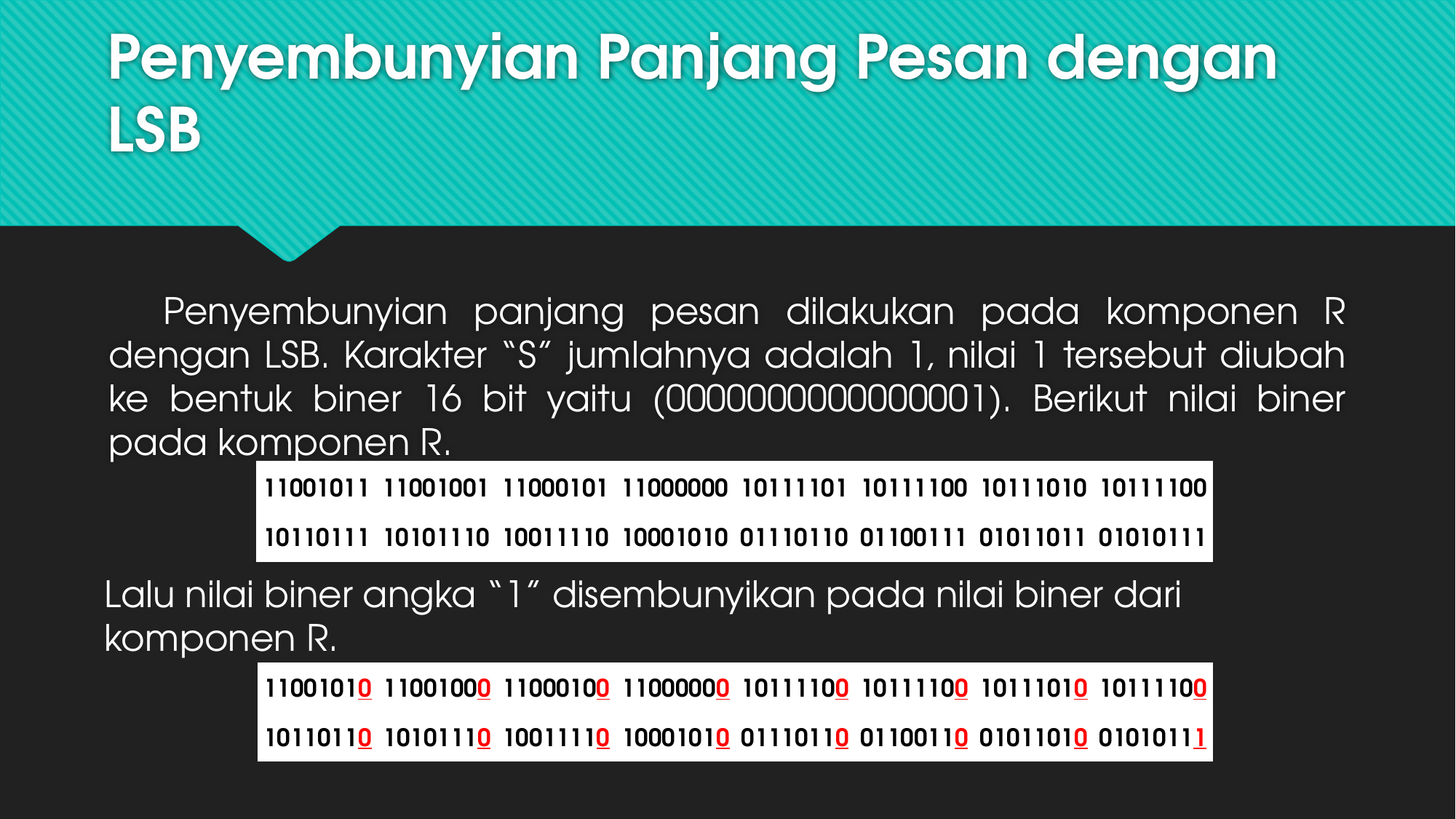

# Penyembunyian Panjang Pesan dengan LSB
Penyembunyian panjang pesan dilakukan pada komponen R dengan LSB. Karakter “S” jumlahnya adalah 1, nilai 1 tersebut diubah ke bentuk biner 16 bit yaitu (0000000000000001). Berikut nilai biner pada komponen R.
| 11001011 | 11001001 | 11000101 | 11000000 | 10111101 | 10111100 | 10111010 | 10111100 |
| --- | --- | --- | --- | --- | --- | --- | --- |
| 10110111 | 10101110 | 10011110 | 10001010 | 01110110 | 01100111 | 01011011 | 01010111 |
Lalu nilai biner angka “1” disembunyikan pada nilai biner dari komponen R.
| 11001010 | 11001000 | 11000100 | 11000000 | 10111100 | 10111100 | 10111010 | 10111100 |
| --- | --- | --- | --- | --- | --- | --- | --- |
| 10110110 | 10101110 | 10011110 | 10001010 | 01110110 | 01100110 | 01011010 | 01010111 |